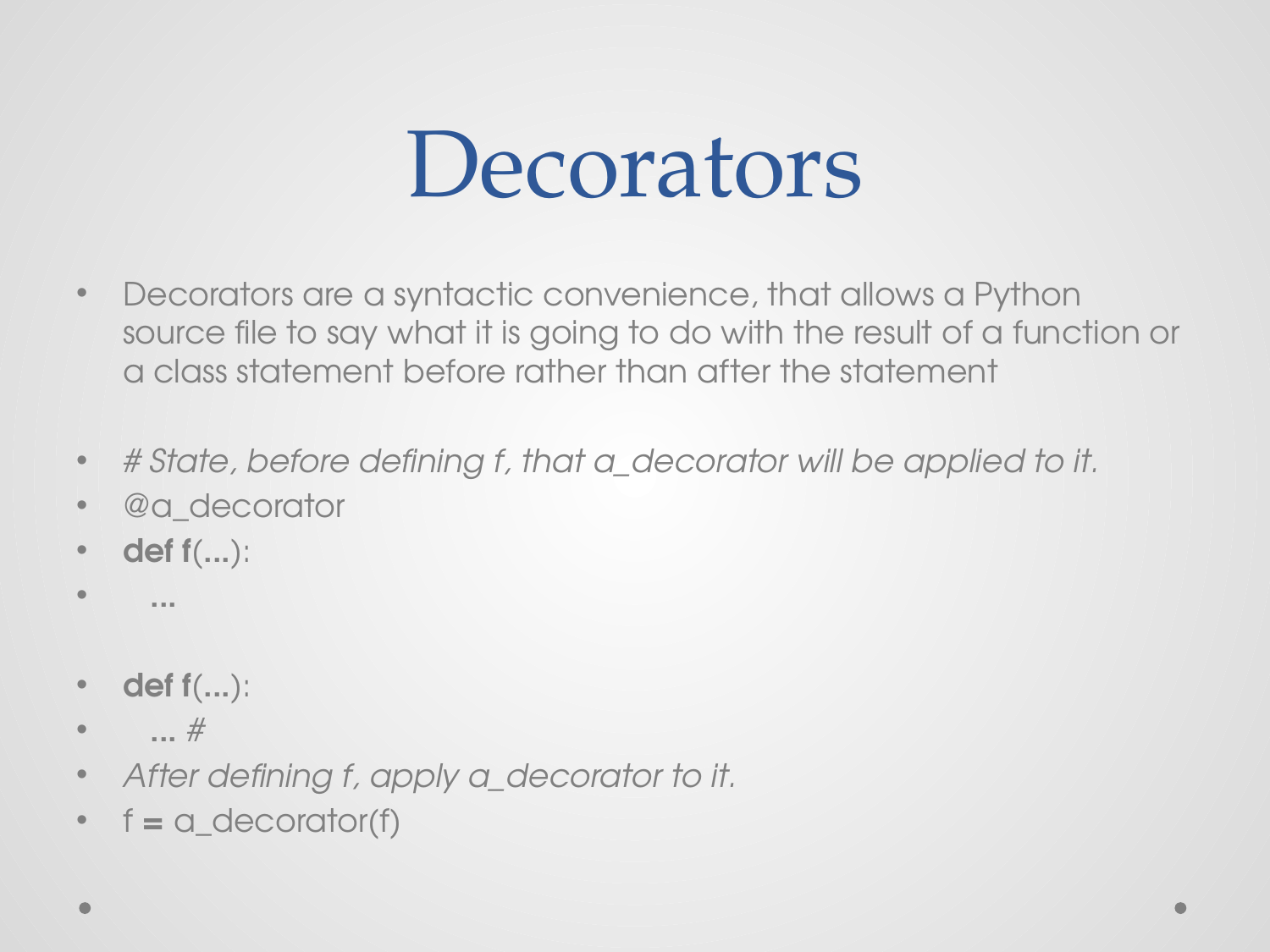

# Decorators

Decorators are a syntactic convenience, that allows a Python source file to say what it is going to do with the result of a function or a class statement before rather than after the statement

# State, before defining f, that a_decorator will be applied to it.
@a_decorator
def f(...):
   ...

def f(...):
   ... #
After defining f, apply a_decorator to it.
f = a_decorator(f)